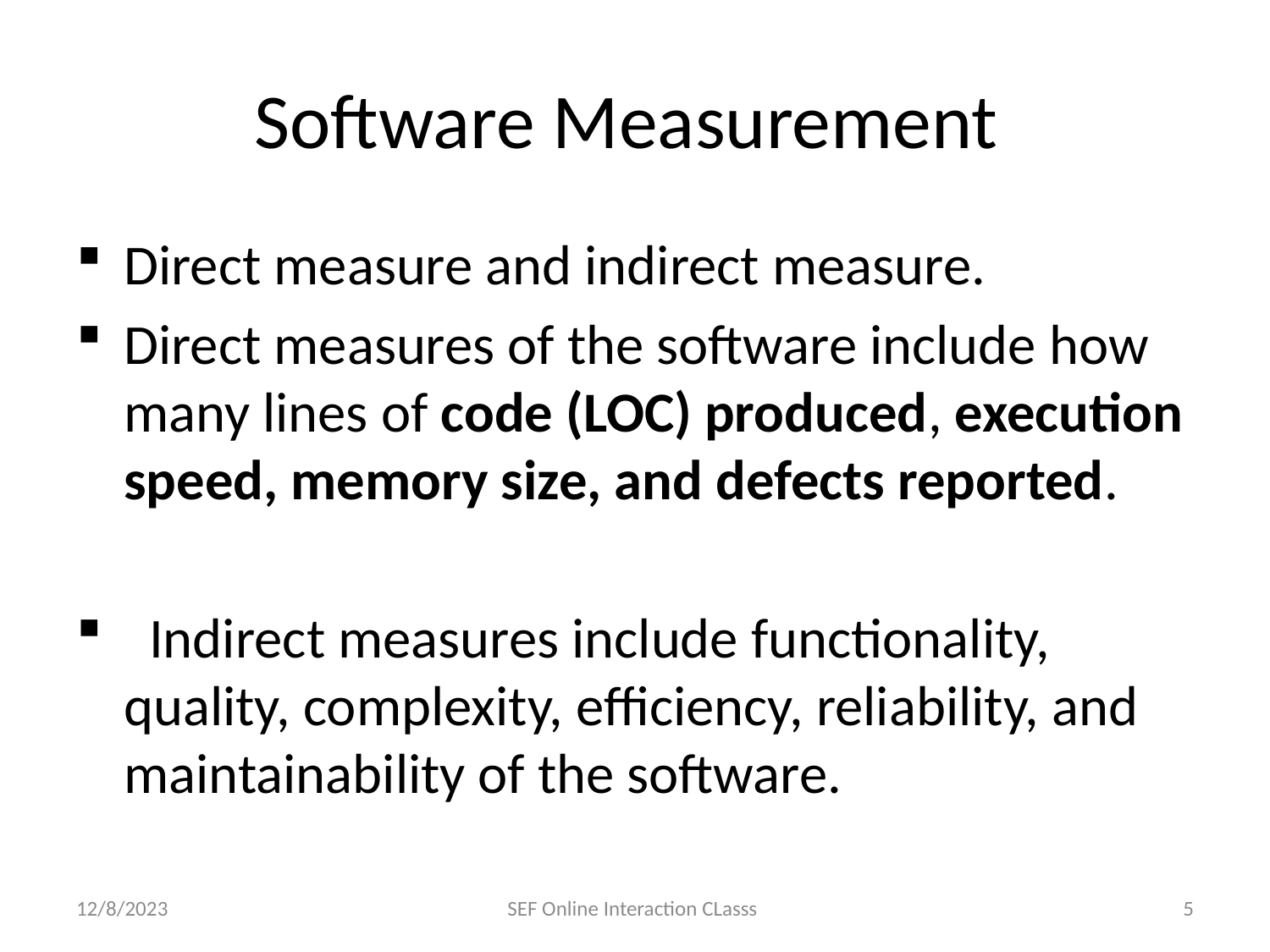

# Software Measurement
Direct measure and indirect measure.
Direct measures of the software include how many lines of code (LOC) produced, execution speed, memory size, and defects reported.

  Indirect measures include functionality, quality, complexity, efficiency, reliability, and maintainability of the software.

12/8/2023
SEF Online Interaction CLasss
5